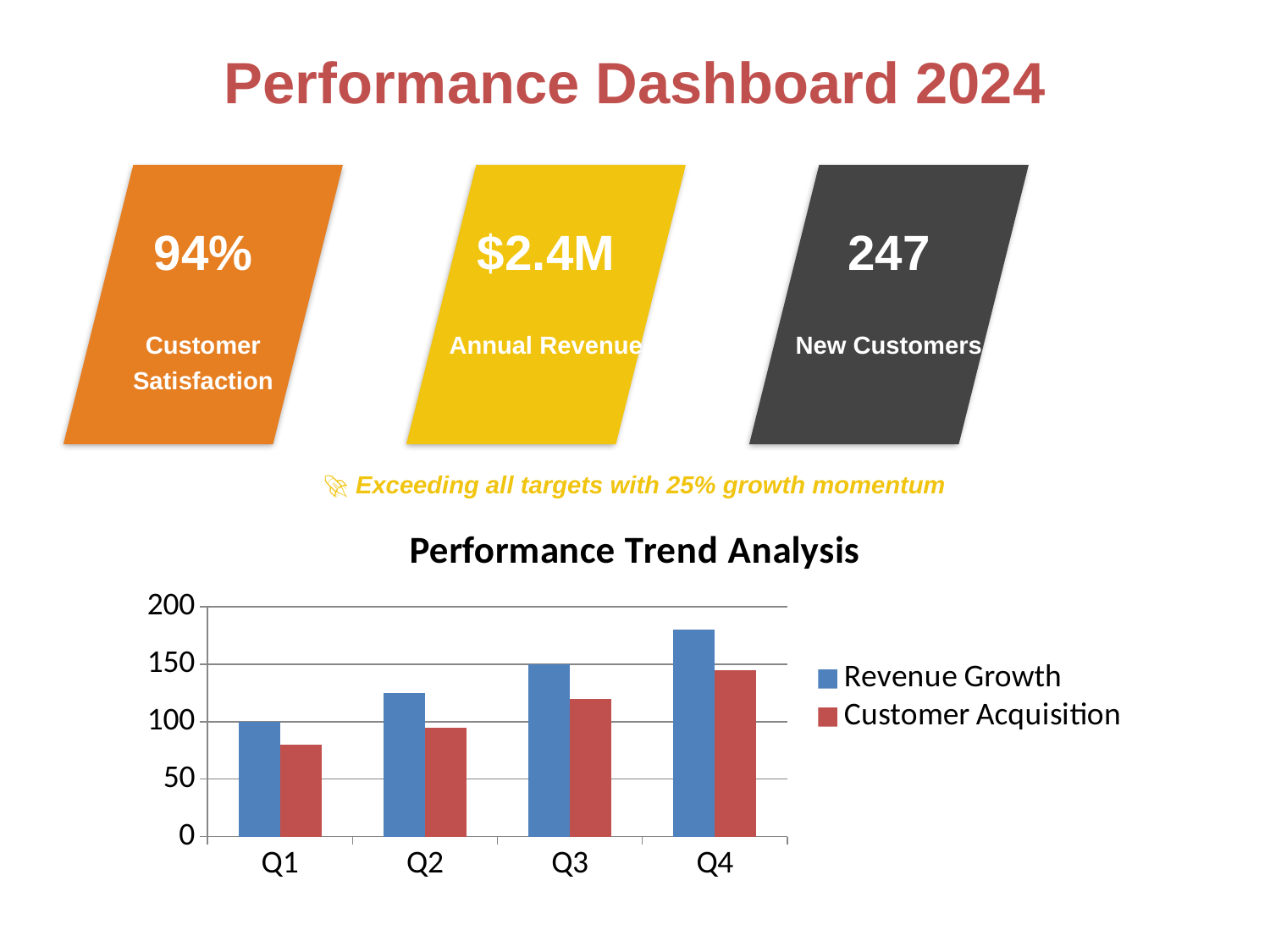

Performance Dashboard 2024
#

94%
$2.4M
247

Customer Satisfaction
Annual Revenue
New Customers
🚀 Exceeding all targets with 25% growth momentum

### Chart: Performance Trend Analysis

| Category | Revenue Growth | Customer Acquisition |
|---|---|---|
| Q1 | 100.0 | 80.0 |
| Q2 | 125.0 | 95.0 |
| Q3 | 150.0 | 120.0 |
| Q4 | 180.0 | 145.0 |